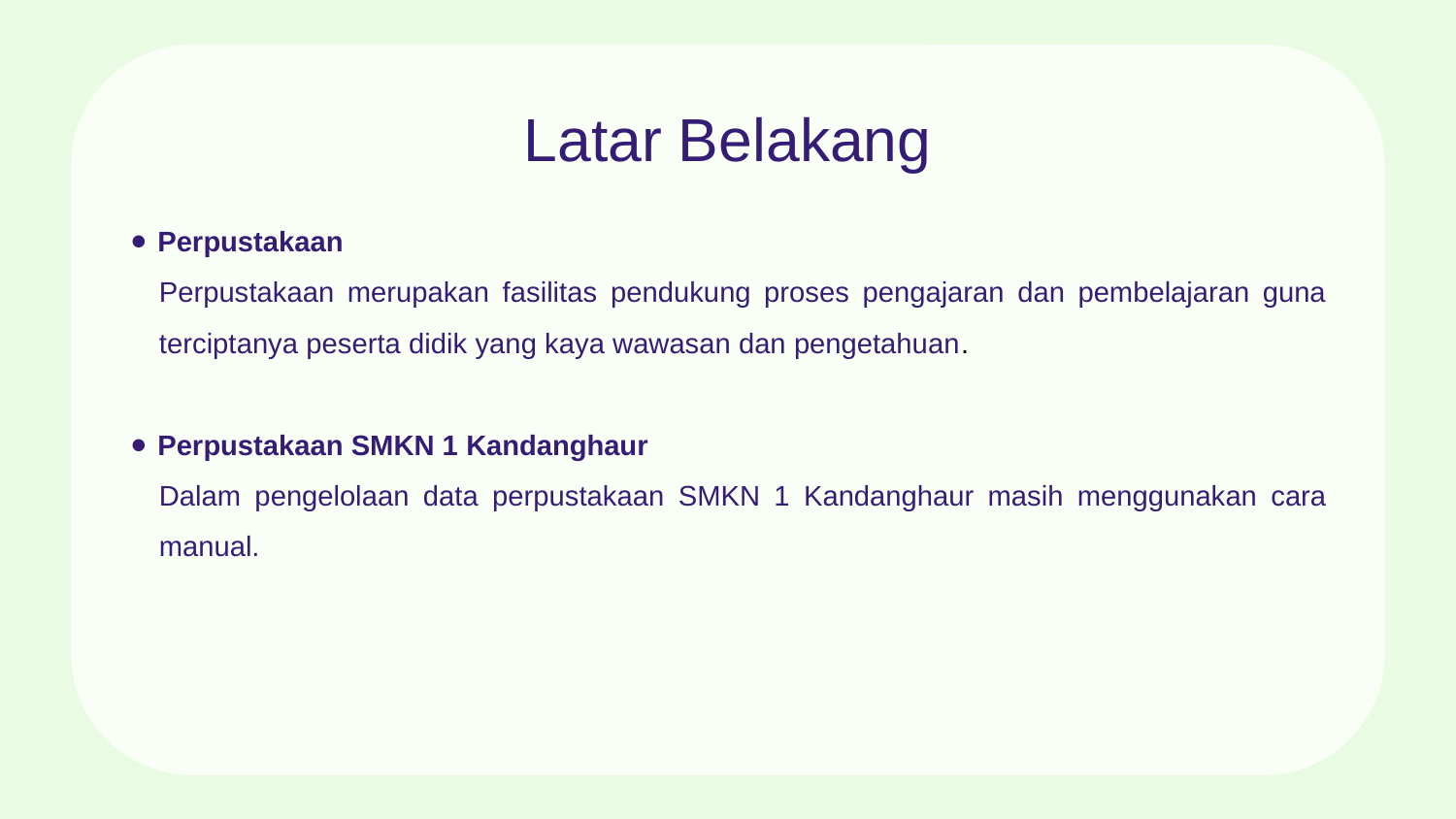

# Latar Belakang
Perpustakaan
Perpustakaan merupakan fasilitas pendukung proses pengajaran dan pembelajaran guna terciptanya peserta didik yang kaya wawasan dan pengetahuan.

Perpustakaan SMKN 1 Kandanghaur
Dalam pengelolaan data perpustakaan SMKN 1 Kandanghaur masih menggunakan cara manual.